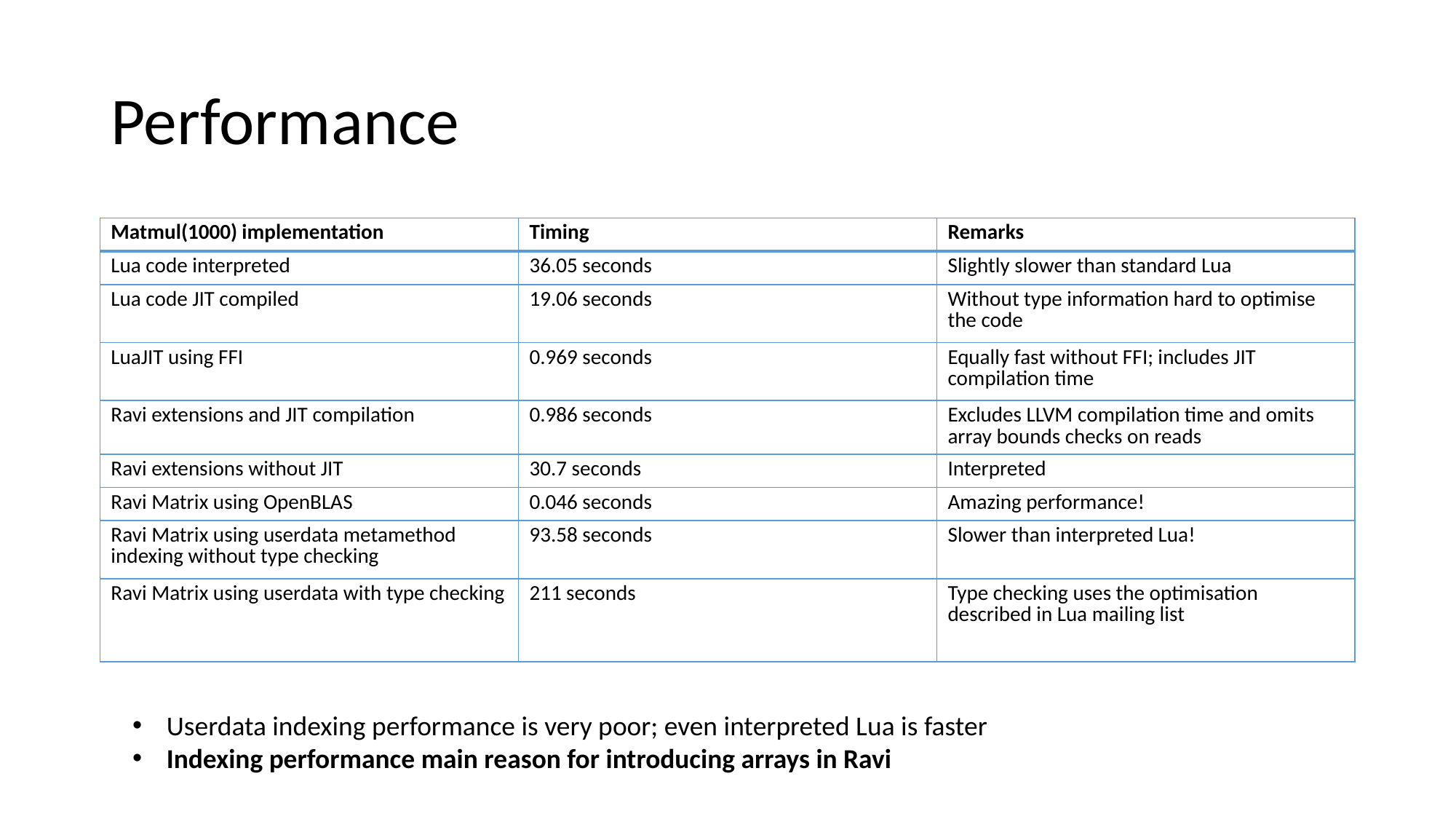

# Performance
| Matmul(1000) implementation | Timing | Remarks |
| --- | --- | --- |
| Lua code interpreted | 36.05 seconds | Slightly slower than standard Lua |
| Lua code JIT compiled | 19.06 seconds | Without type information hard to optimise the code |
| LuaJIT using FFI | 0.969 seconds | Equally fast without FFI; includes JIT compilation time |
| Ravi extensions and JIT compilation | 0.986 seconds | Excludes LLVM compilation time and omits array bounds checks on reads |
| Ravi extensions without JIT | 30.7 seconds | Interpreted |
| Ravi Matrix using OpenBLAS | 0.046 seconds | Amazing performance! |
| Ravi Matrix using userdata metamethod indexing without type checking | 93.58 seconds | Slower than interpreted Lua! |
| Ravi Matrix using userdata with type checking | 211 seconds | Type checking uses the optimisation described in Lua mailing list |
Userdata indexing performance is very poor; even interpreted Lua is faster
Indexing performance main reason for introducing arrays in Ravi